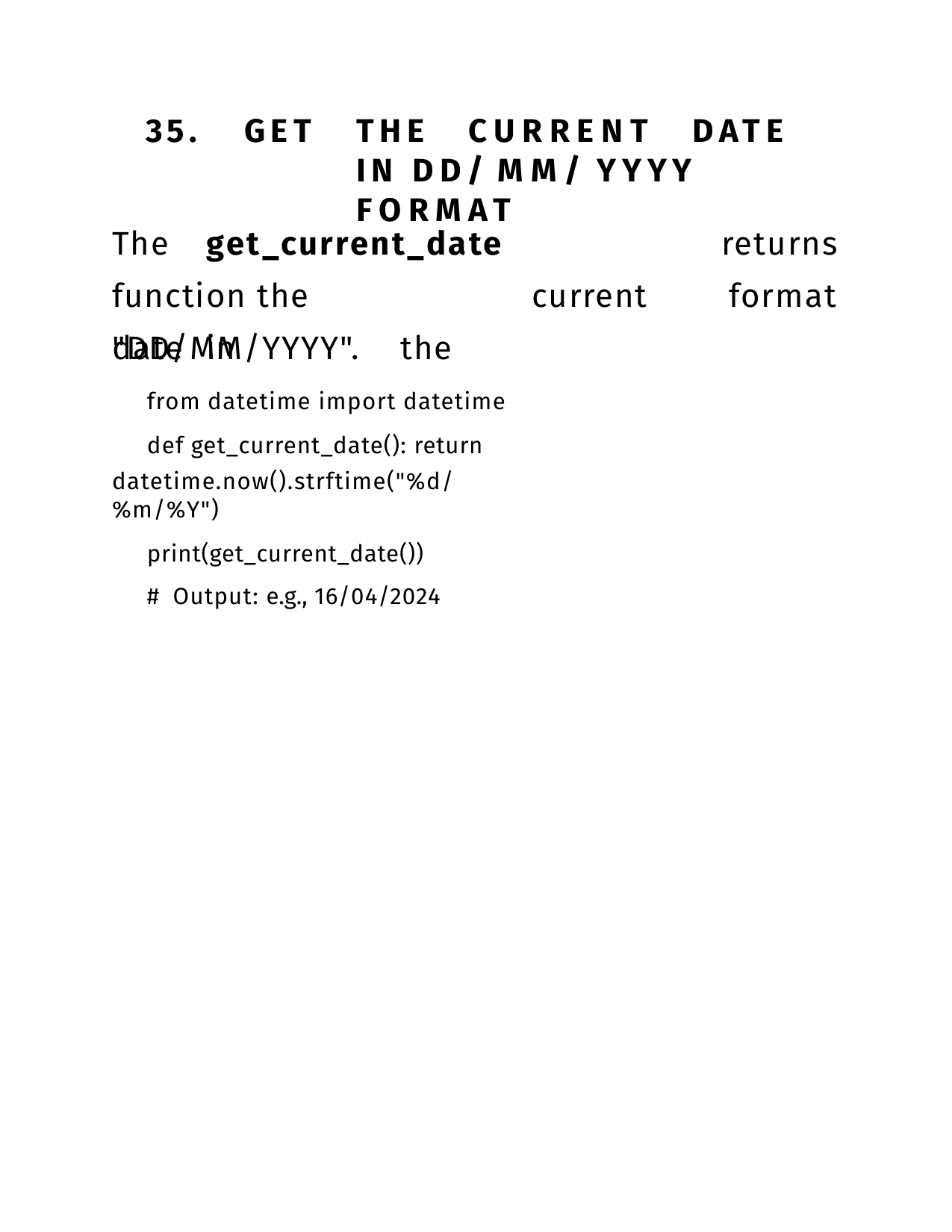

35.	GET	THE	CURRENT	DATE	IN DD/ MM/ YYYY	FORMAT
The	get_current_date		function the		current	date	in	the
returns format
"DD/MM/YYYY".
from datetime import datetime def get_current_date(): return
datetime.now().strftime("%d/%m/%Y")
print(get_current_date())  # Output: e.g., 16/04/2024